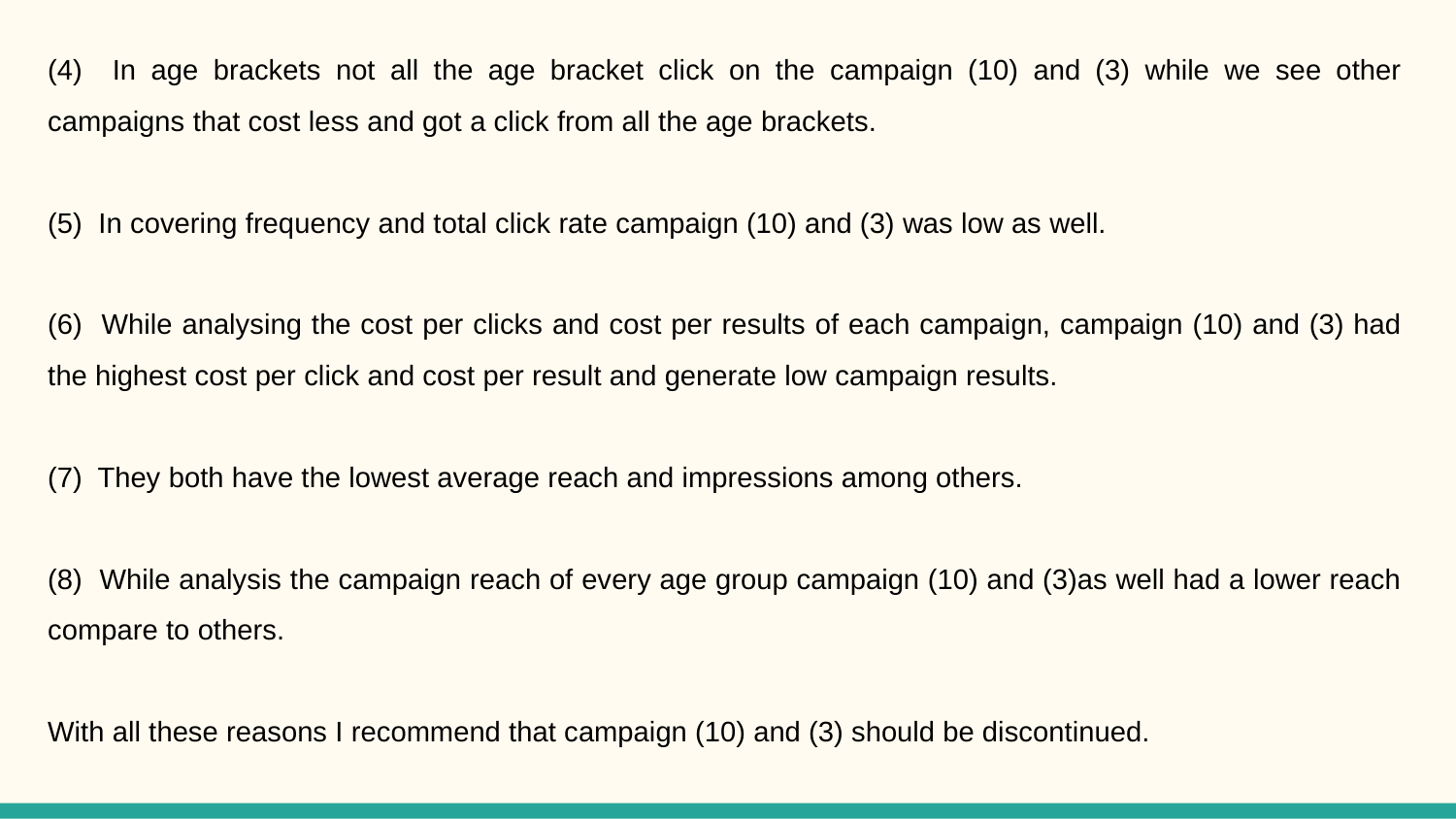

(4)  In age brackets not all the age bracket click on the campaign (10) and (3) while we see other campaigns that cost less and got a click from all the age brackets.

(5)  In covering frequency and total click rate campaign (10) and (3) was low as well.

(6)  While analysing the cost per clicks and cost per results of each campaign, campaign (10) and (3) had the highest cost per click and cost per result and generate low campaign results.

(7)  They both have the lowest average reach and impressions among others.

(8)  While analysis the campaign reach of every age group campaign (10) and (3)as well had a lower reach compare to others.

With all these reasons I recommend that campaign (10) and (3) should be discontinued.